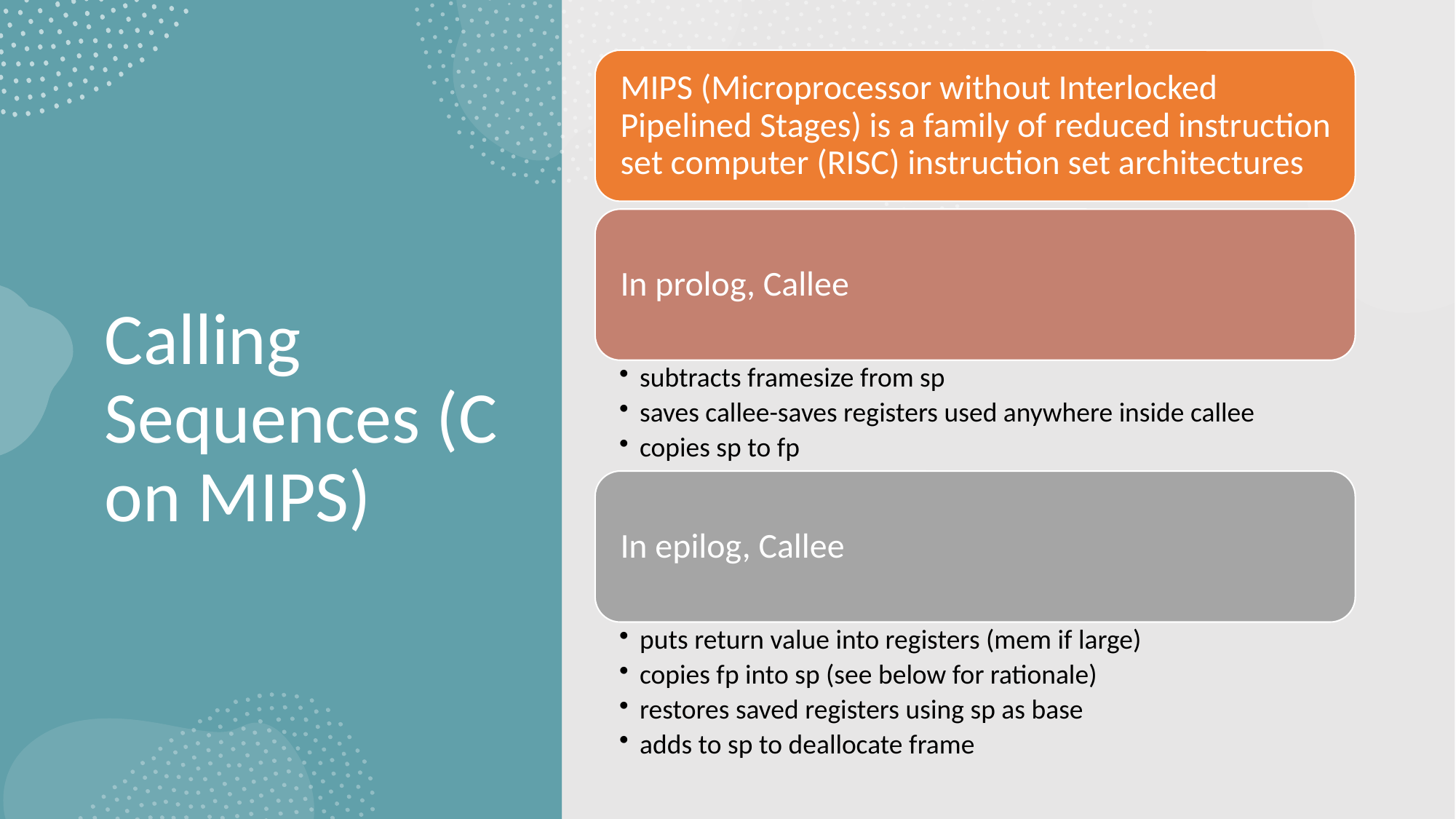

MIPS (Microprocessor without Interlocked Pipelined Stages) is a family of reduced instruction set computer (RISC) instruction set architectures
In prolog, Callee
subtracts framesize from sp
saves callee-saves registers used anywhere inside callee
copies sp to fp
In epilog, Callee
puts return value into registers (mem if large)
copies fp into sp (see below for rationale)
restores saved registers using sp as base
adds to sp to deallocate frame
# Calling Sequences (C on MIPS)